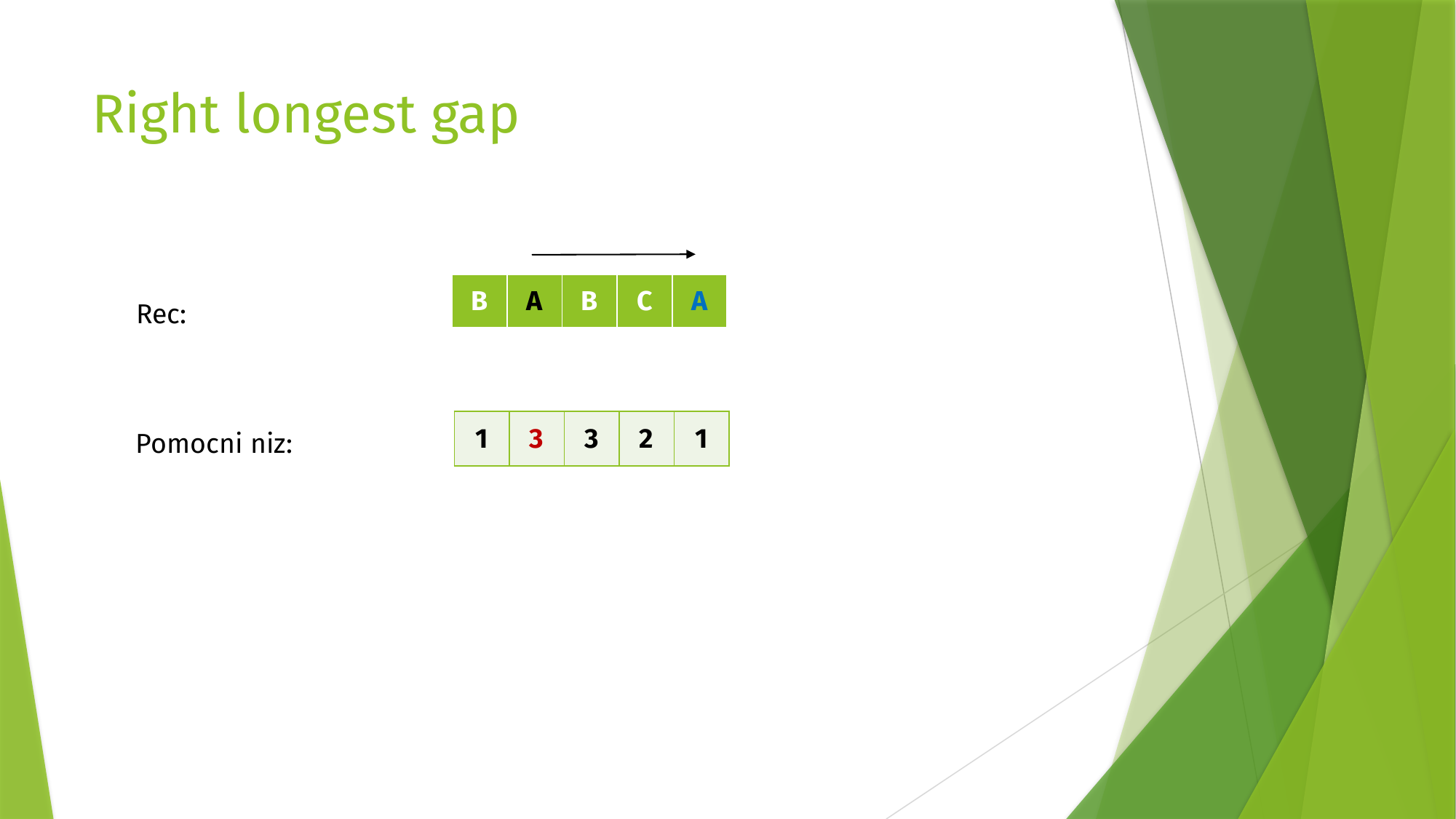

# Right longest gap

| B | A | B | C | A |
| --- | --- | --- | --- | --- |
Rec:
| 1 | 3 | 3 | 2 | 1 |
| --- | --- | --- | --- | --- |
Pomocni niz: